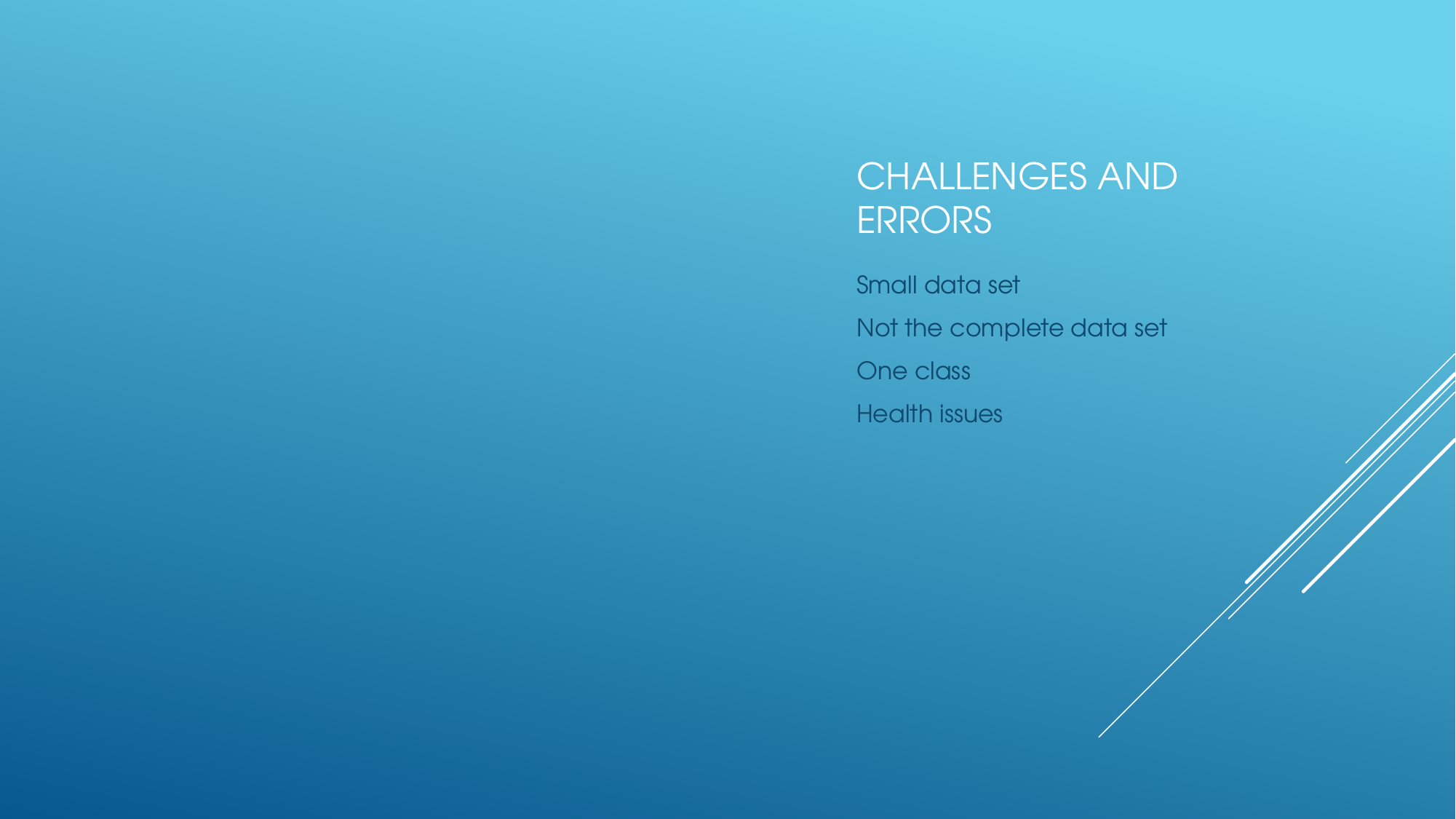

# Challenges and Errors
Small data set
Not the complete data set
One class
Health issues